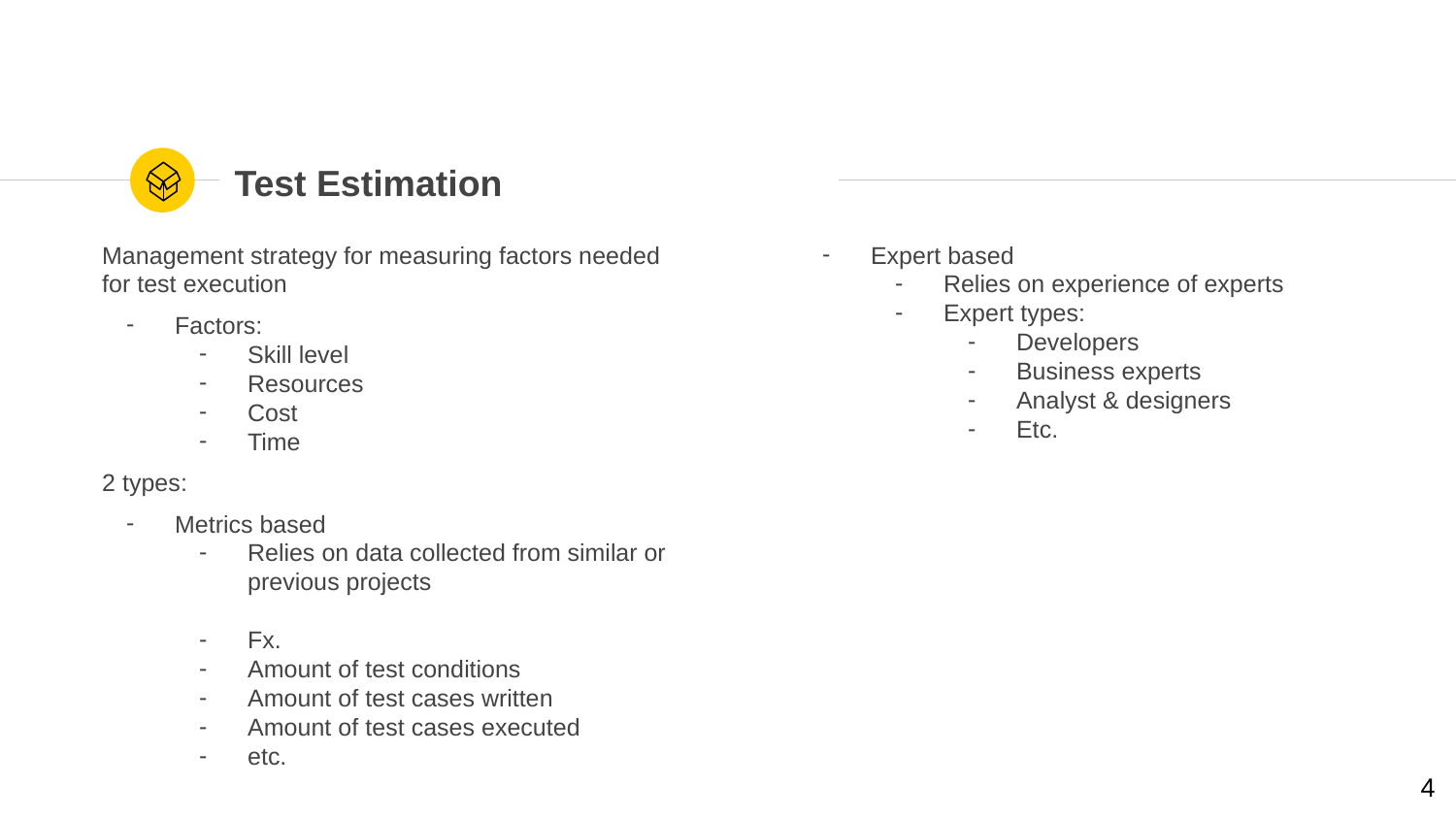

# Test Estimation

Management strategy for measuring factors needed for test execution
Factors:
Skill level
Resources
Cost
Time
2 types:
Metrics based
Relies on data collected from similar or previous projects
Fx.
Amount of test conditions
Amount of test cases written
Amount of test cases executed
etc.
Expert based
Relies on experience of experts
Expert types:
Developers
Business experts
Analyst & designers
Etc.
4